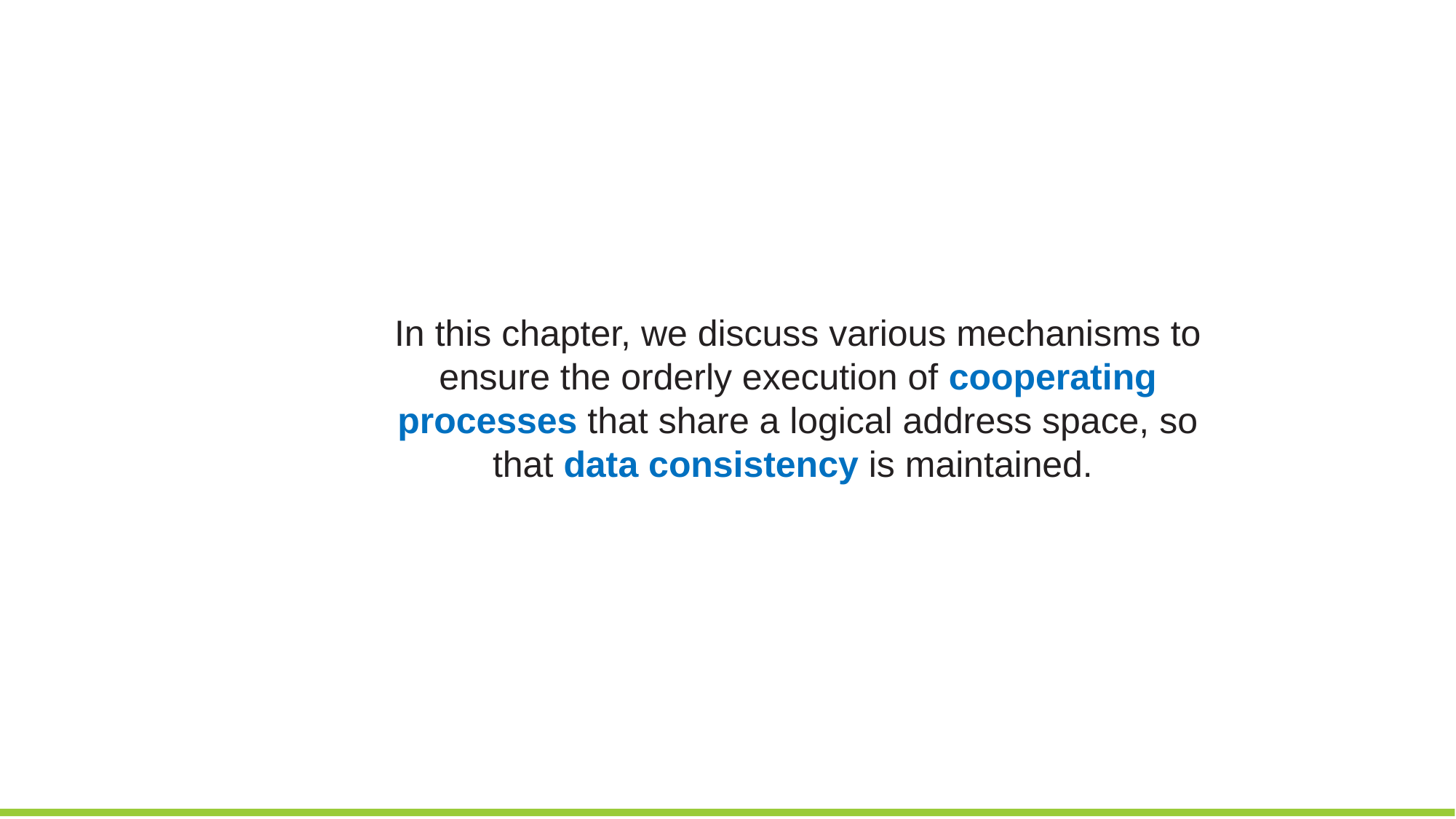

In this chapter, we discuss various mechanisms to ensure the orderly execution of cooperating processes that share a logical address space, so that data consistency is maintained.